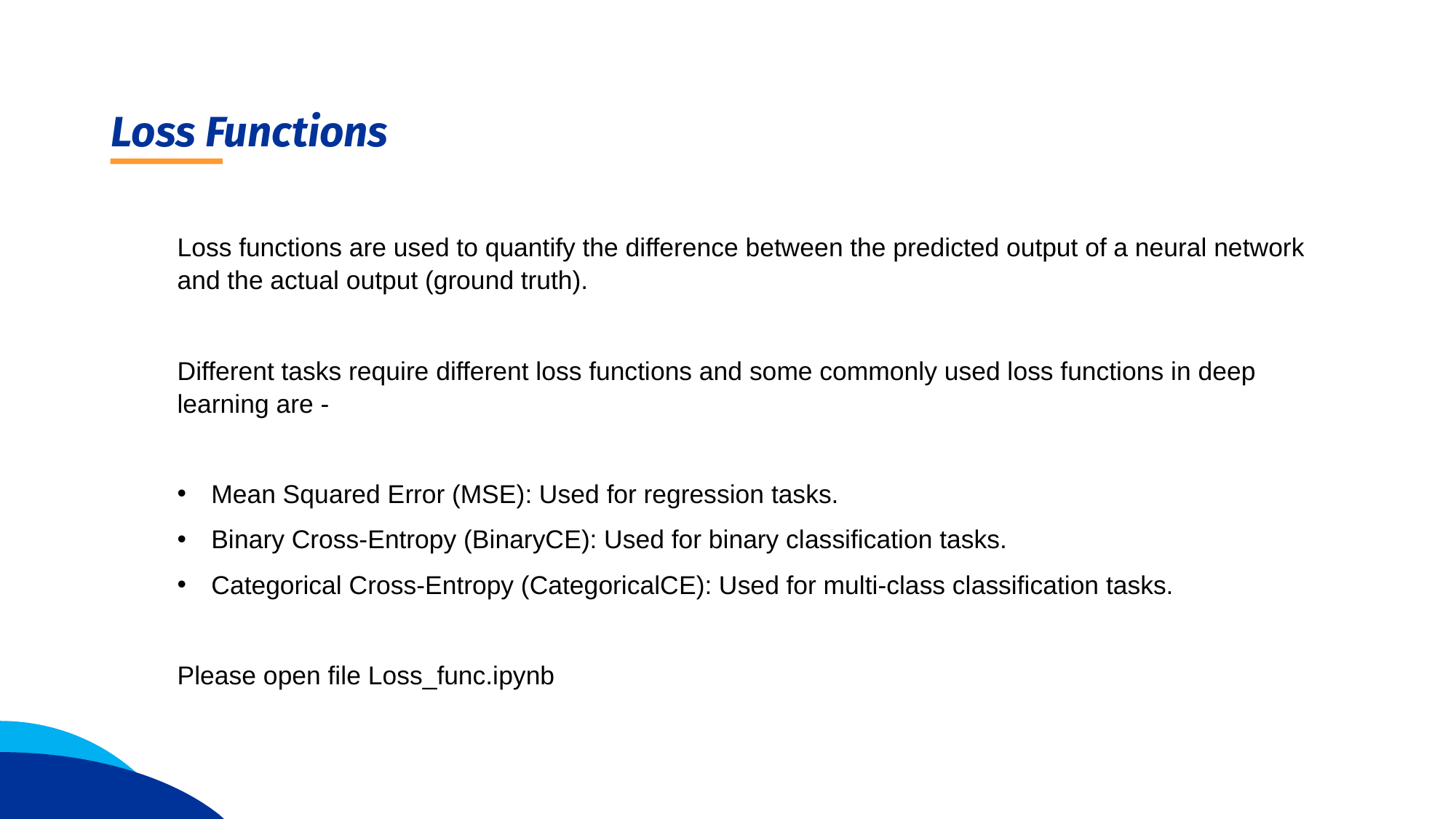

Loss Functions

Loss functions are used to quantify the difference between the predicted output of a neural network and the actual output (ground truth).

Different tasks require different loss functions and some commonly used loss functions in deep learning are -

Mean Squared Error (MSE): Used for regression tasks.
Binary Cross-Entropy (BinaryCE): Used for binary classification tasks.
Categorical Cross-Entropy (CategoricalCE): Used for multi-class classification tasks.

Please open file Loss_func.ipynb